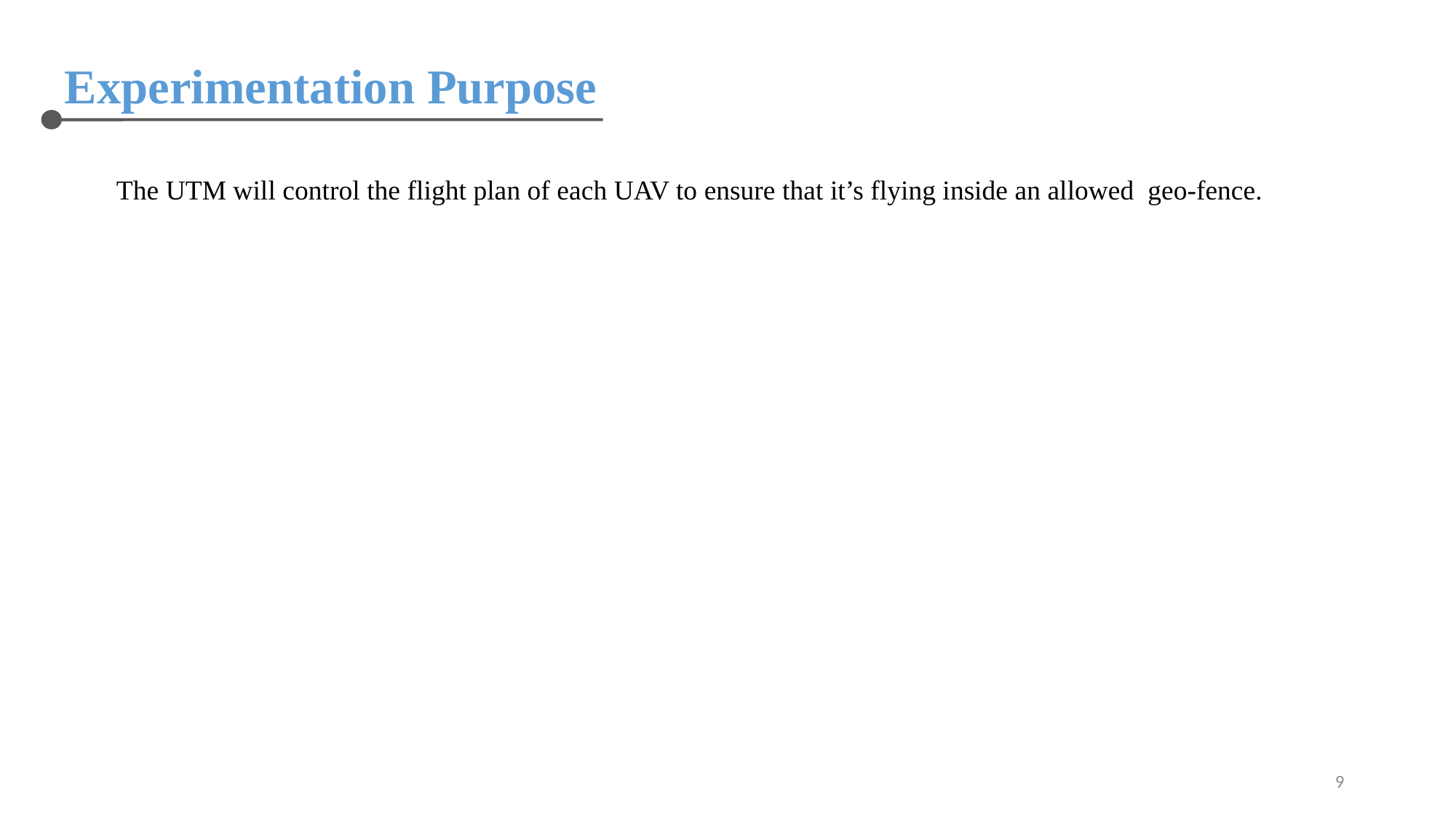

Experimentation Purpose

The UTM will control the flight plan of each UAV to ensure that it’s flying inside an allowed  geo-fence.
9